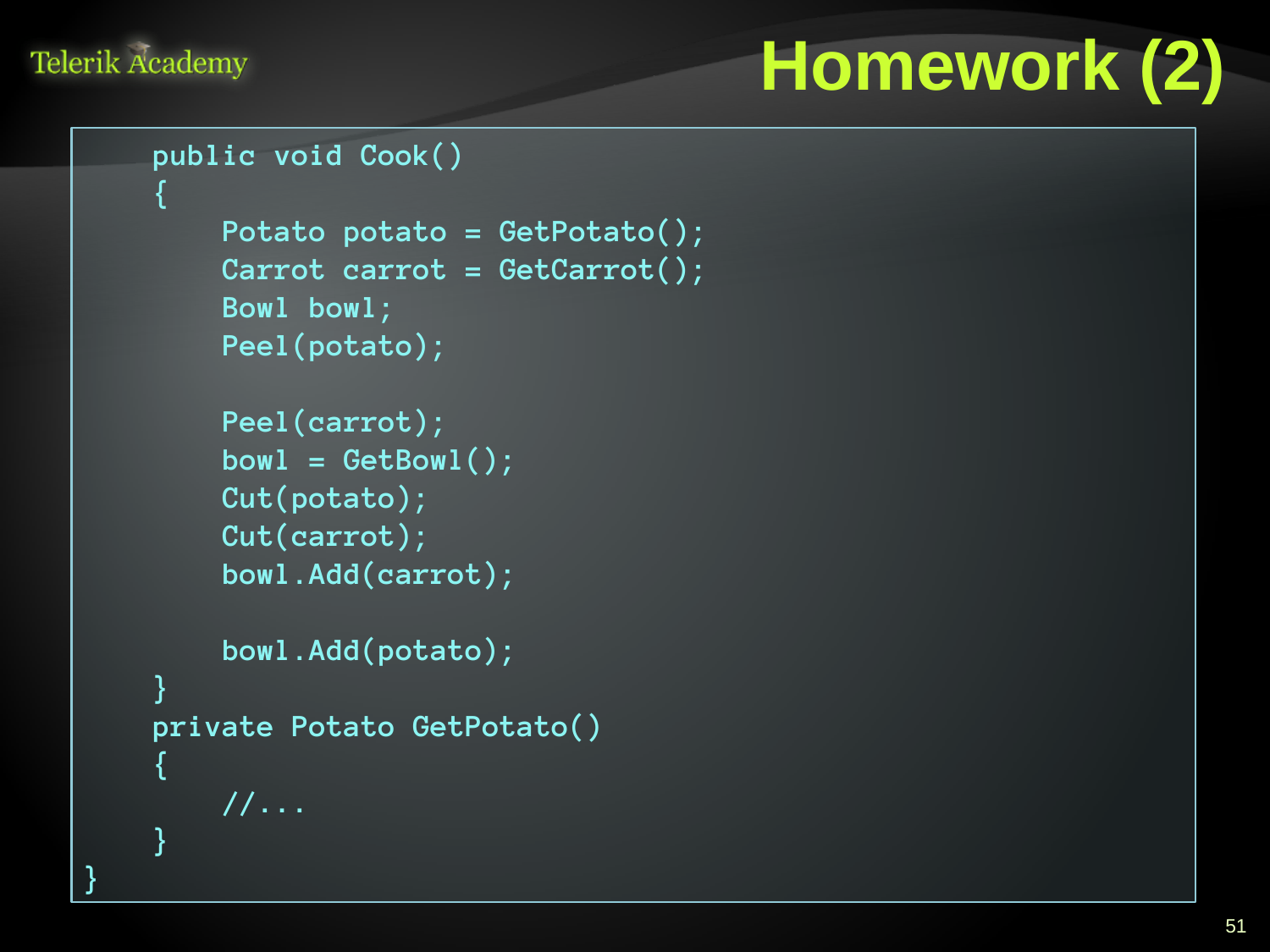

# Homework (2)
    public void Cook()
    {
        Potato potato = GetPotato();
        Carrot carrot = GetCarrot();
        Bowl bowl;
        Peel(potato);

        Peel(carrot);
        bowl = GetBowl();
        Cut(potato);
        Cut(carrot);
        bowl.Add(carrot);

        bowl.Add(potato);
    }
    private Potato GetPotato()
    {
        //...
    }
}
51